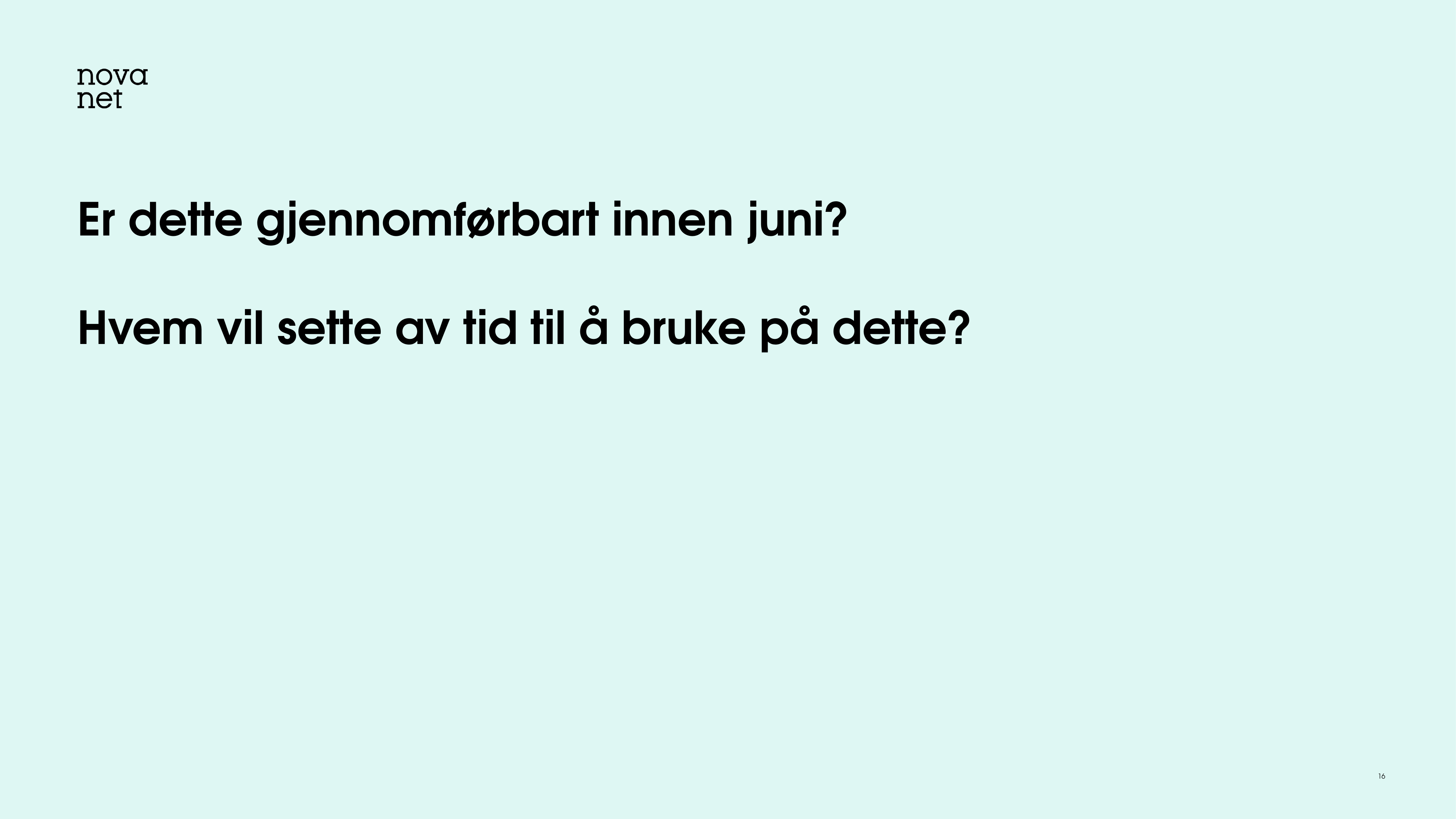

# Er dette gjennomførbart innen juni?
Hvem vil sette av tid til å bruke på dette?
16